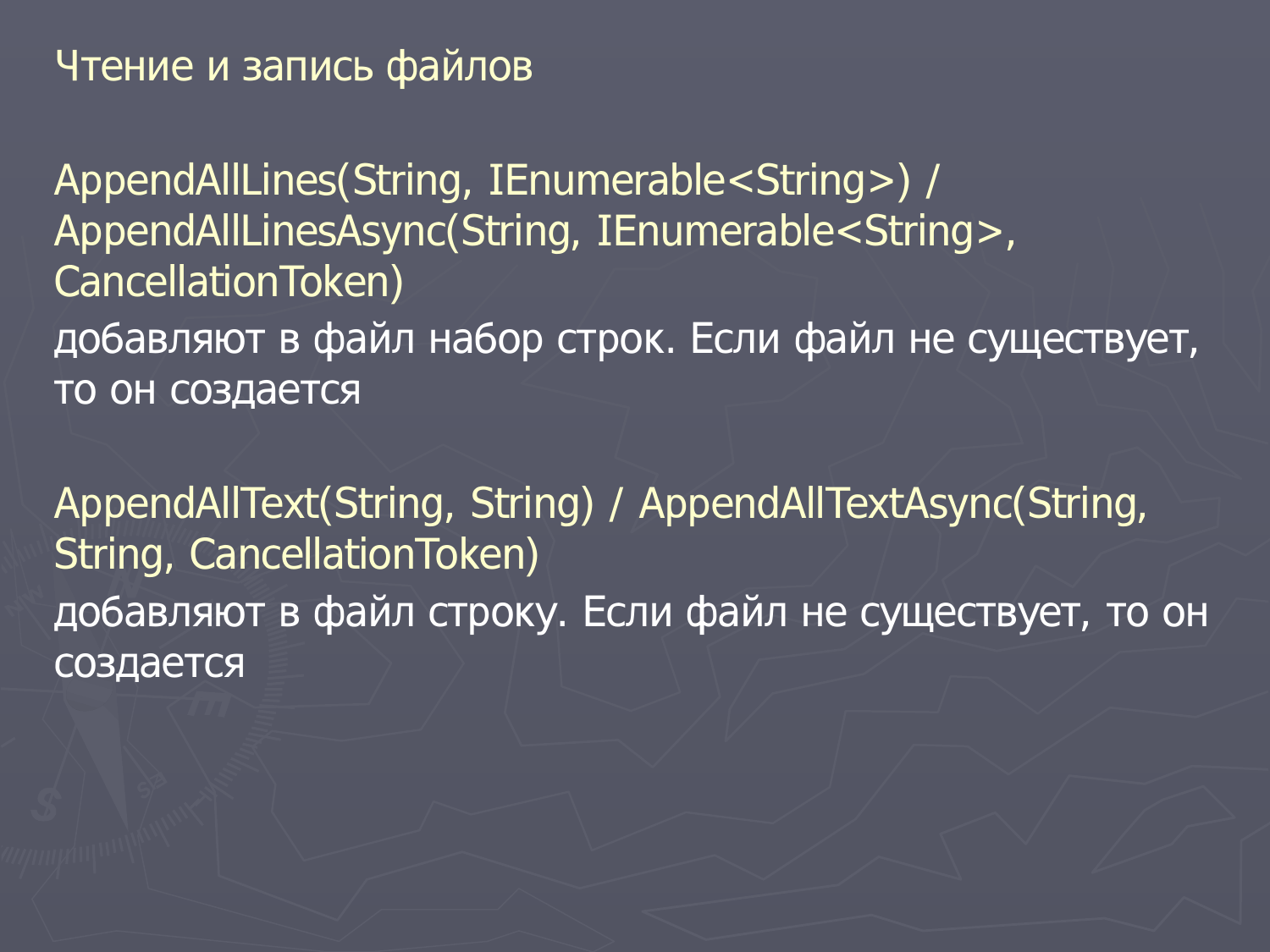

Чтение и запись файлов

AppendAllLines(String, IEnumerable<String>) / AppendAllLinesAsync(String, IEnumerable<String>, CancellationToken)
добавляют в файл набор строк. Если файл не существует, то он создается

AppendAllText(String, String) / AppendAllTextAsync(String, String, CancellationToken)
добавляют в файл строку. Если файл не существует, то он создается